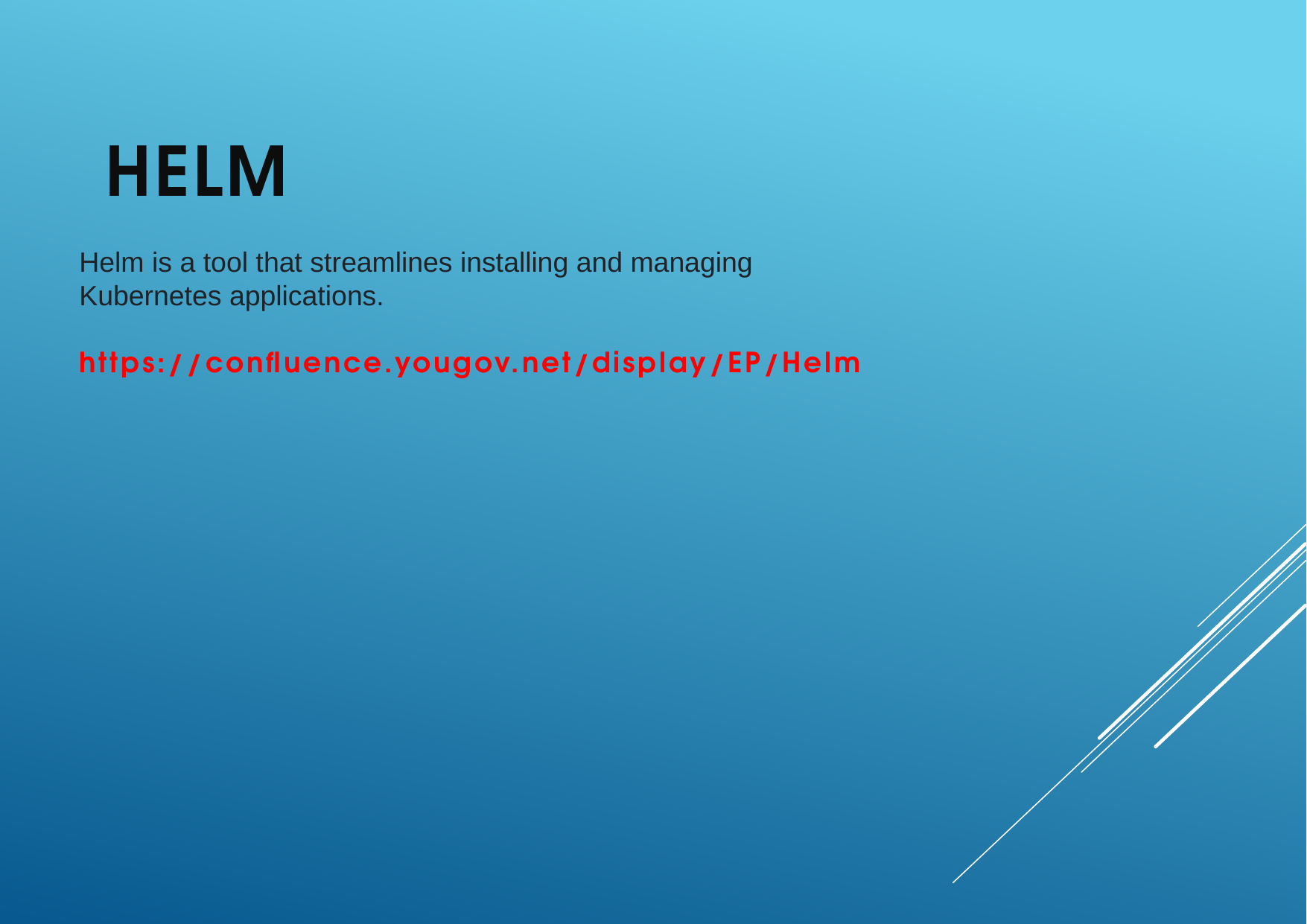

# HELM
Helm is a tool that streamlines installing and managing Kubernetes applications. 
https://confluence.yougov.net/display/EP/Helm